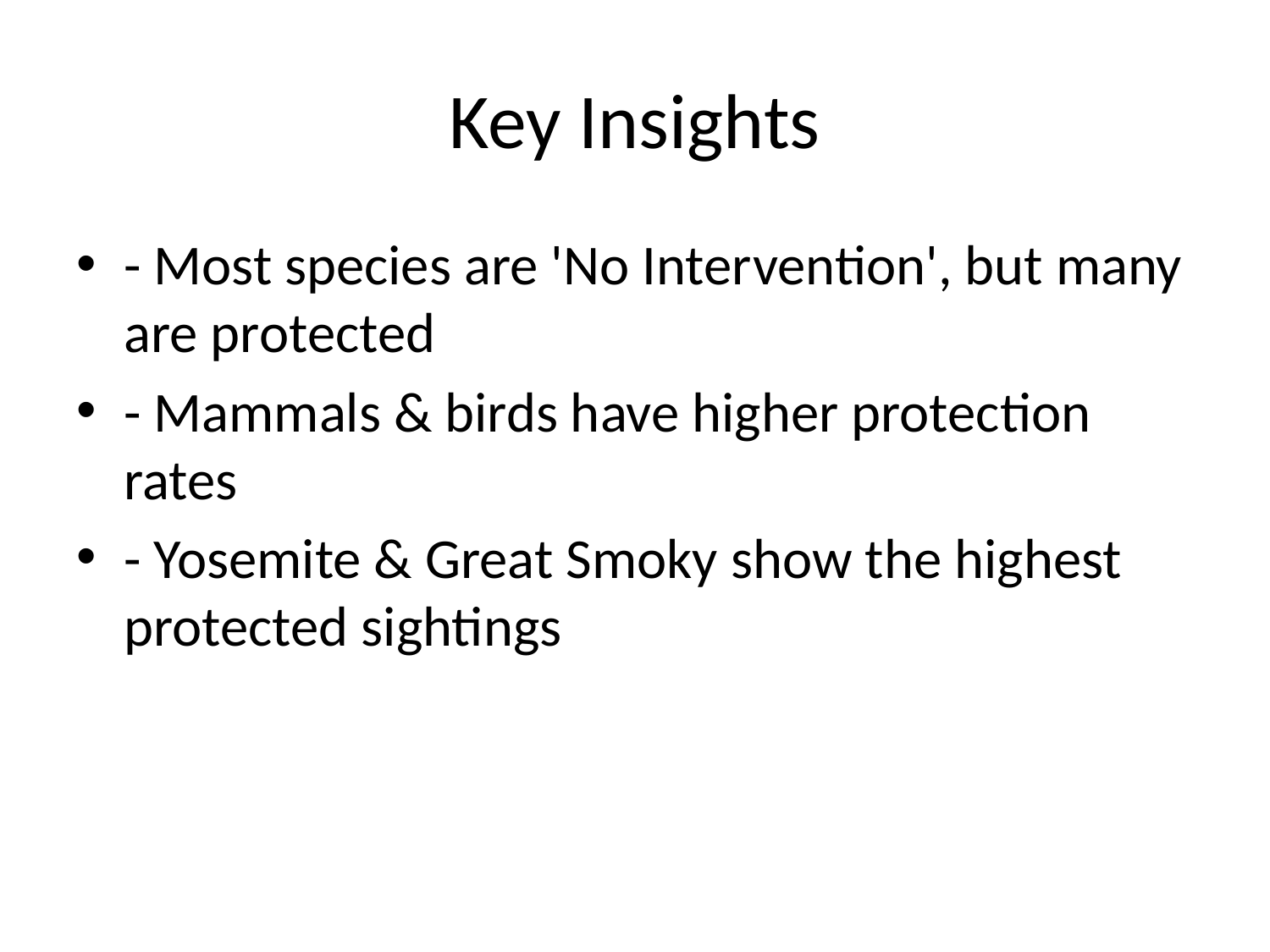

# Key Insights
- Most species are 'No Intervention', but many are protected
- Mammals & birds have higher protection rates
- Yosemite & Great Smoky show the highest protected sightings